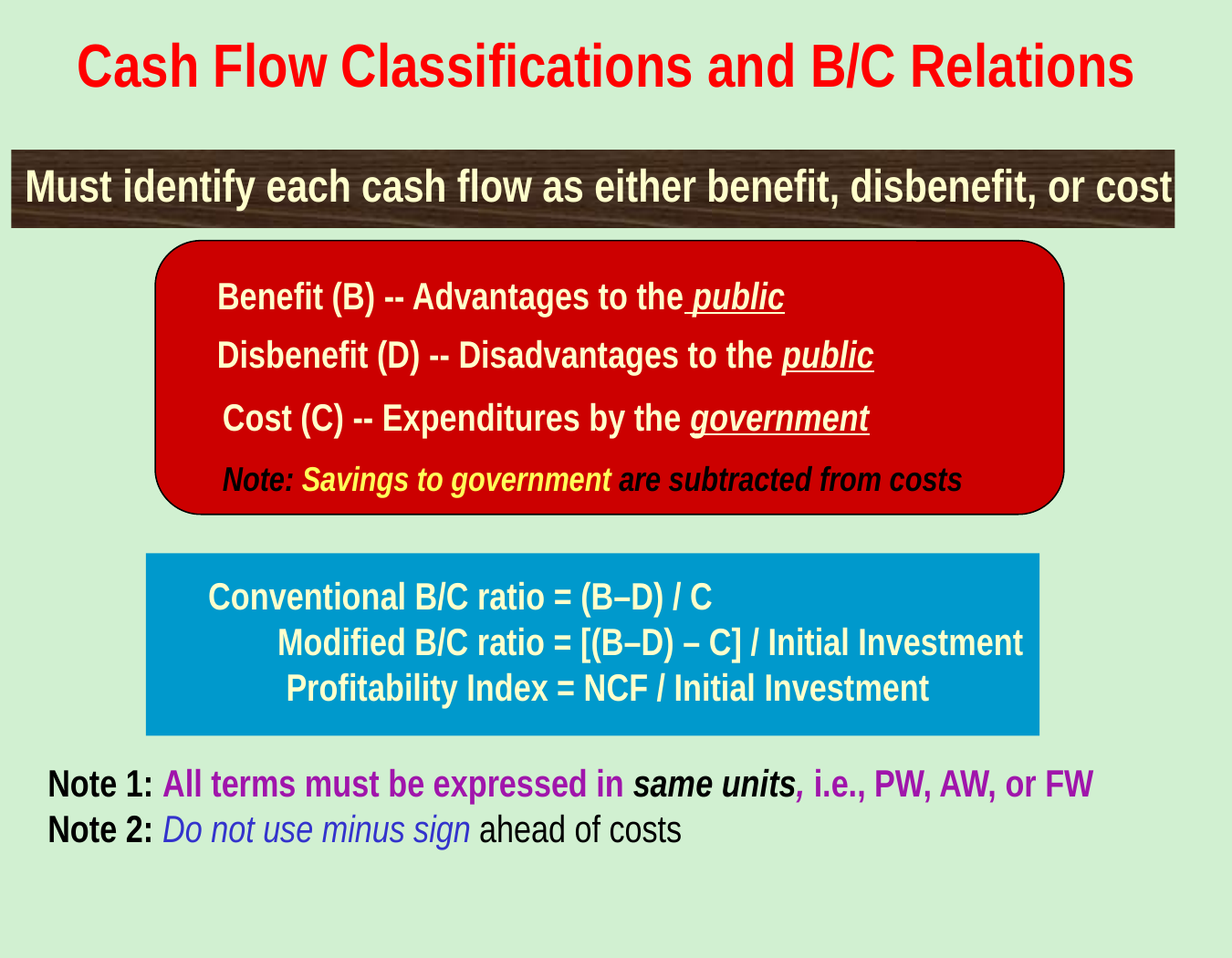

Cash Flow Classifications and B/C Relations

Must identify each cash flow as either benefit, disbenefit, or cost

Benefit (B) -- Advantages to the public
Disbenefit (D) -- Disadvantages to the public
Cost (C) -- Expenditures by the government

Note: Savings to government are subtracted from costs

Conventional B/C ratio = (B–D) / C
        Modified B/C ratio = [(B–D) – C] / Initial Investment
         Profitability Index = NCF / Initial Investment
Note 1: All terms must be expressed in same units, i.e., PW, AW, or FW
Note 2: Do not use minus sign ahead of costs